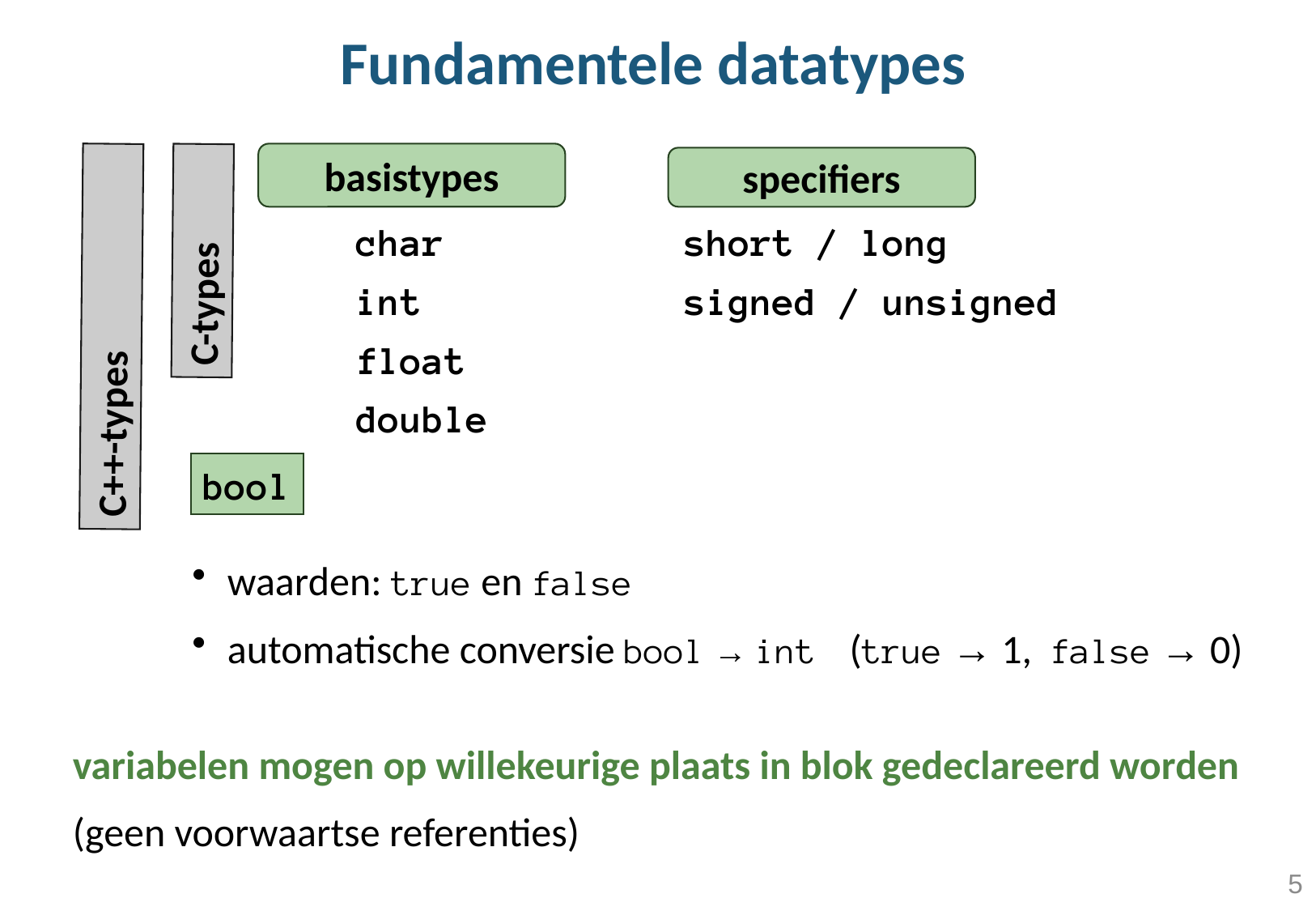

# Fundamentele datatypes
C++-types
bool
basistypes
specifiers
 char
 int
 float
 double
short / long
signed / unsigned
C-types
waarden: true en false
automatische conversie bool → int    (true → 1,  false → 0)
variabelen mogen op willekeurige plaats in blok gedeclareerd worden (geen voorwaartse referenties)
5